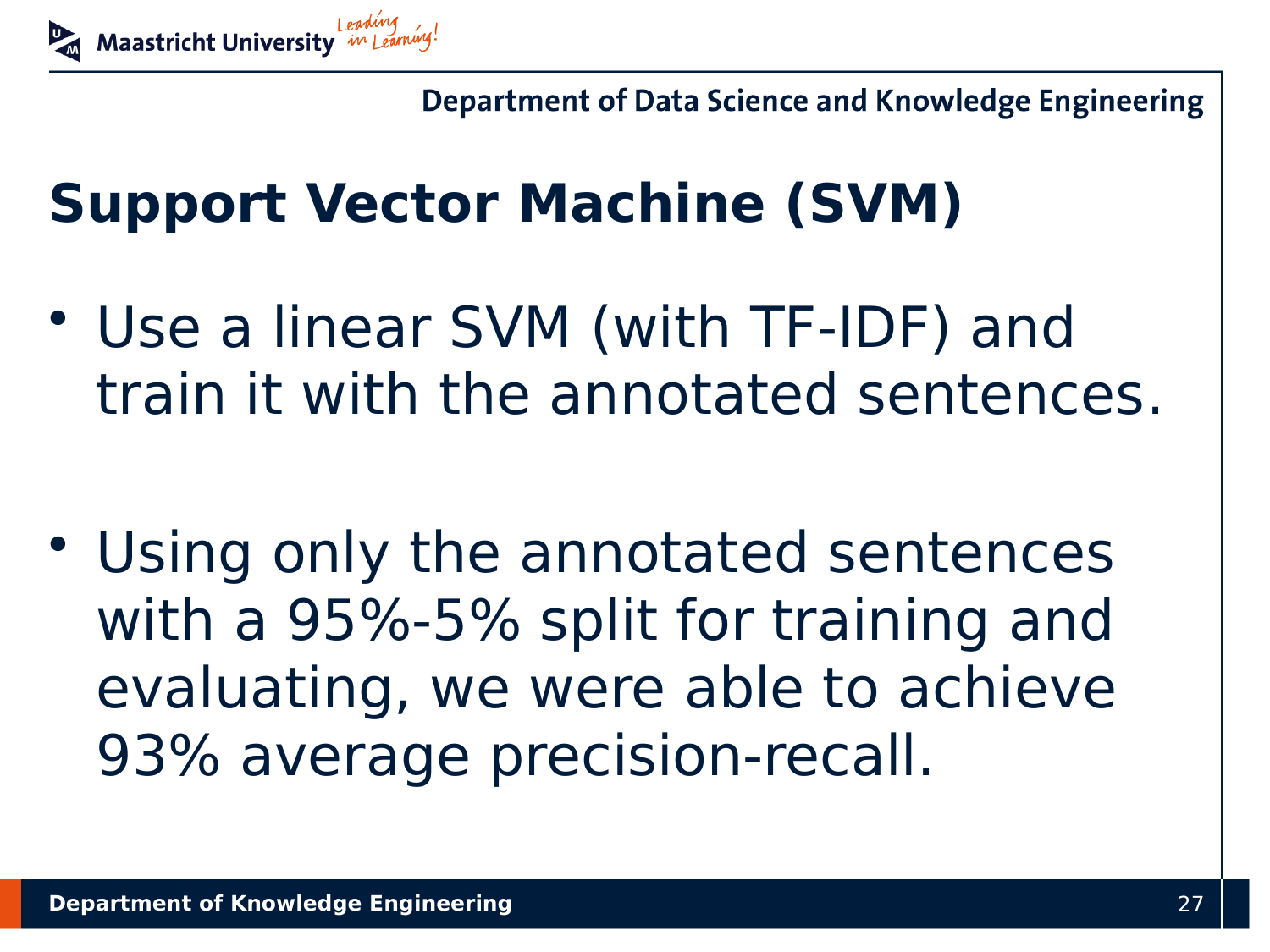

# Support Vector Machine (SVM)
Use a linear SVM (with TF-IDF) and train it with the annotated sentences.

Using only the annotated sentences with a 95%-5% split for training and evaluating, we were able to achieve 93% average precision-recall.